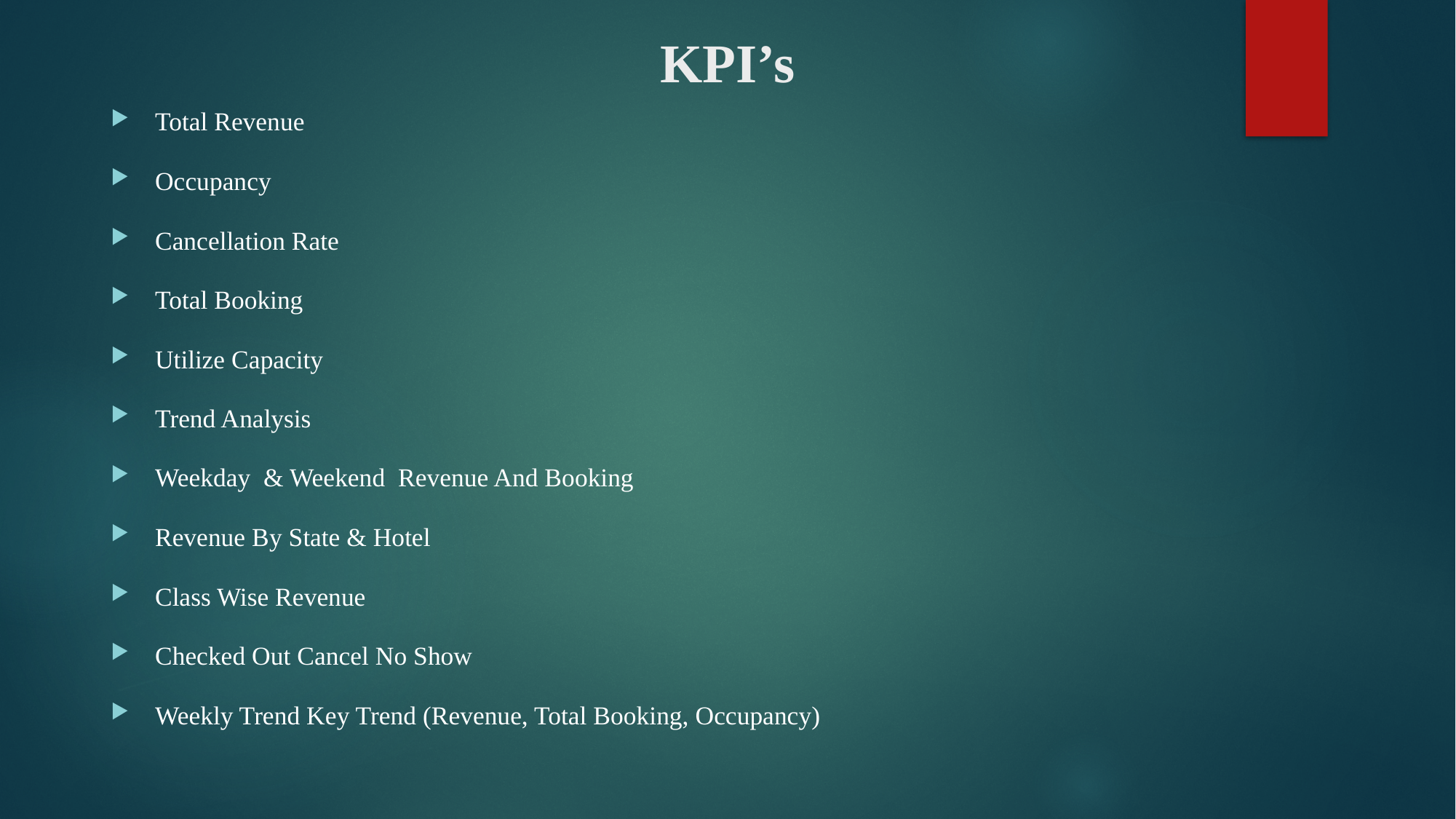

# KPI’s
 Total Revenue
 Occupancy
 Cancellation Rate
 Total Booking
 Utilize Capacity
 Trend Analysis
 Weekday  & Weekend  Revenue And Booking
 Revenue By State & Hotel
 Class Wise Revenue
 Checked Out Cancel No Show
 Weekly Trend Key Trend (Revenue, Total Booking, Occupancy)